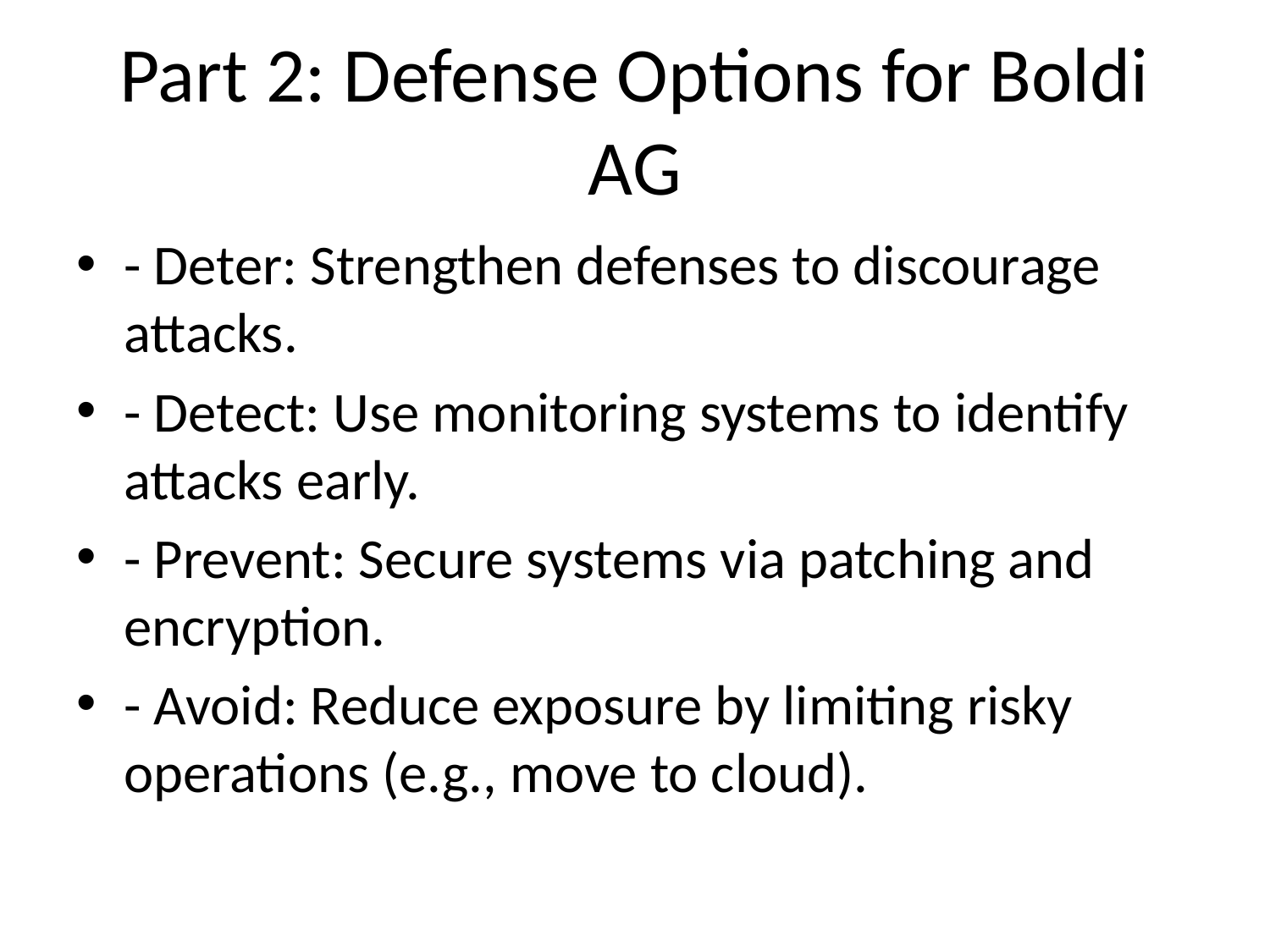

# Part 2: Defense Options for Boldi AG
- Deter: Strengthen defenses to discourage attacks.
- Detect: Use monitoring systems to identify attacks early.
- Prevent: Secure systems via patching and encryption.
- Avoid: Reduce exposure by limiting risky operations (e.g., move to cloud).